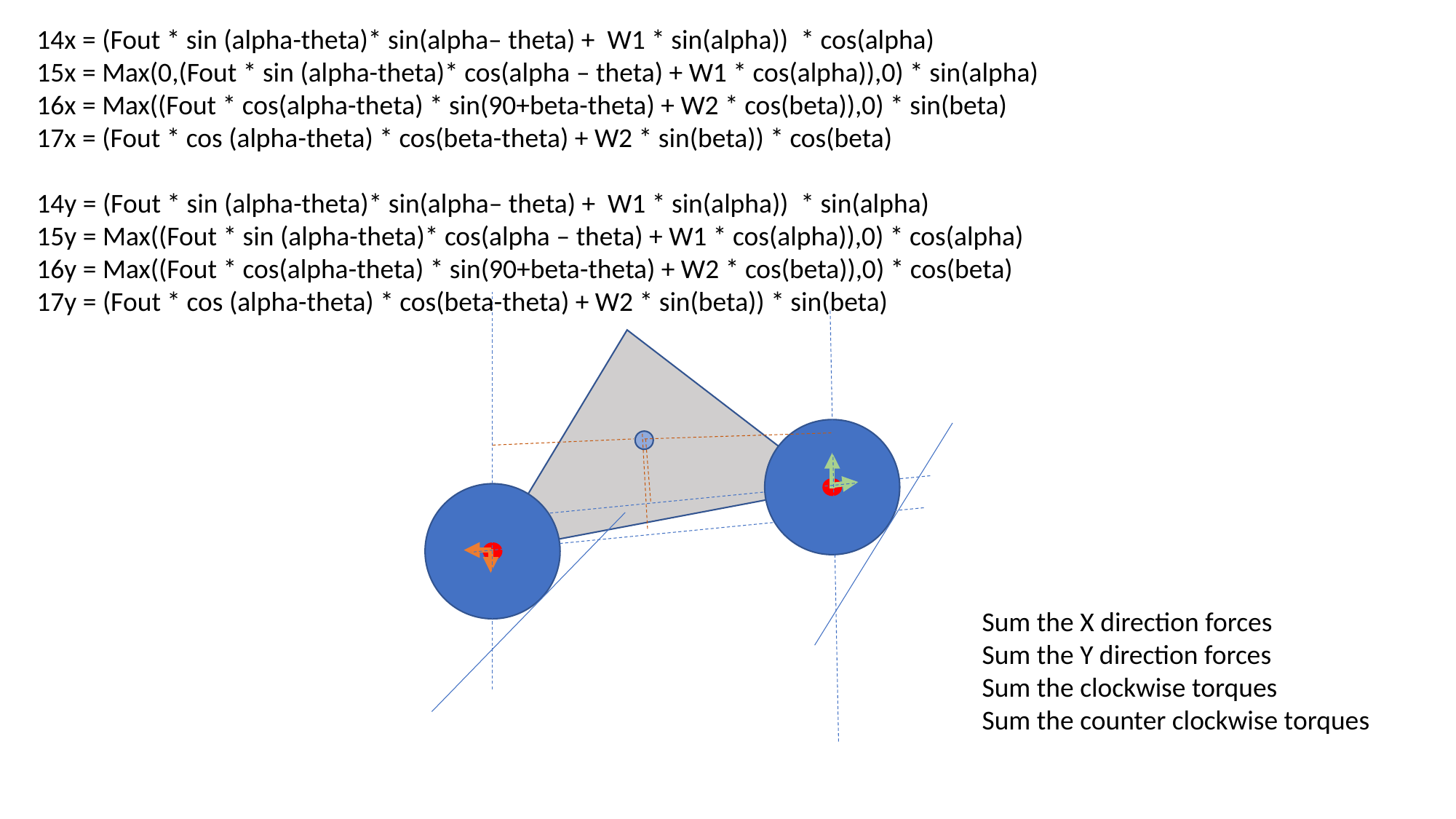

14x = (Fout * sin (alpha-theta)* sin(alpha– theta) +  W1 * sin(alpha))	* cos(alpha)
15x = Max(0,(Fout * sin (alpha-theta)* cos(alpha – theta) + W1 * cos(alpha)),0) * sin(alpha)
16x = Max((Fout * cos(alpha-theta) * sin(90+beta-theta) + W2 * cos(beta)),0) * sin(beta)
17x = (Fout * cos (alpha-theta) * cos(beta-theta) + W2 * sin(beta)) * cos(beta)

14y = (Fout * sin (alpha-theta)* sin(alpha– theta) +  W1 * sin(alpha)) 	* sin(alpha)
15y = Max((Fout * sin (alpha-theta)* cos(alpha – theta) + W1 * cos(alpha)),0) * cos(alpha)
16y = Max((Fout * cos(alpha-theta) * sin(90+beta-theta) + W2 * cos(beta)),0) * cos(beta)
17y = (Fout * cos (alpha-theta) * cos(beta-theta) + W2 * sin(beta)) * sin(beta)

Sum the X direction forces
Sum the Y direction forces
Sum the clockwise torques
Sum the counter clockwise torques